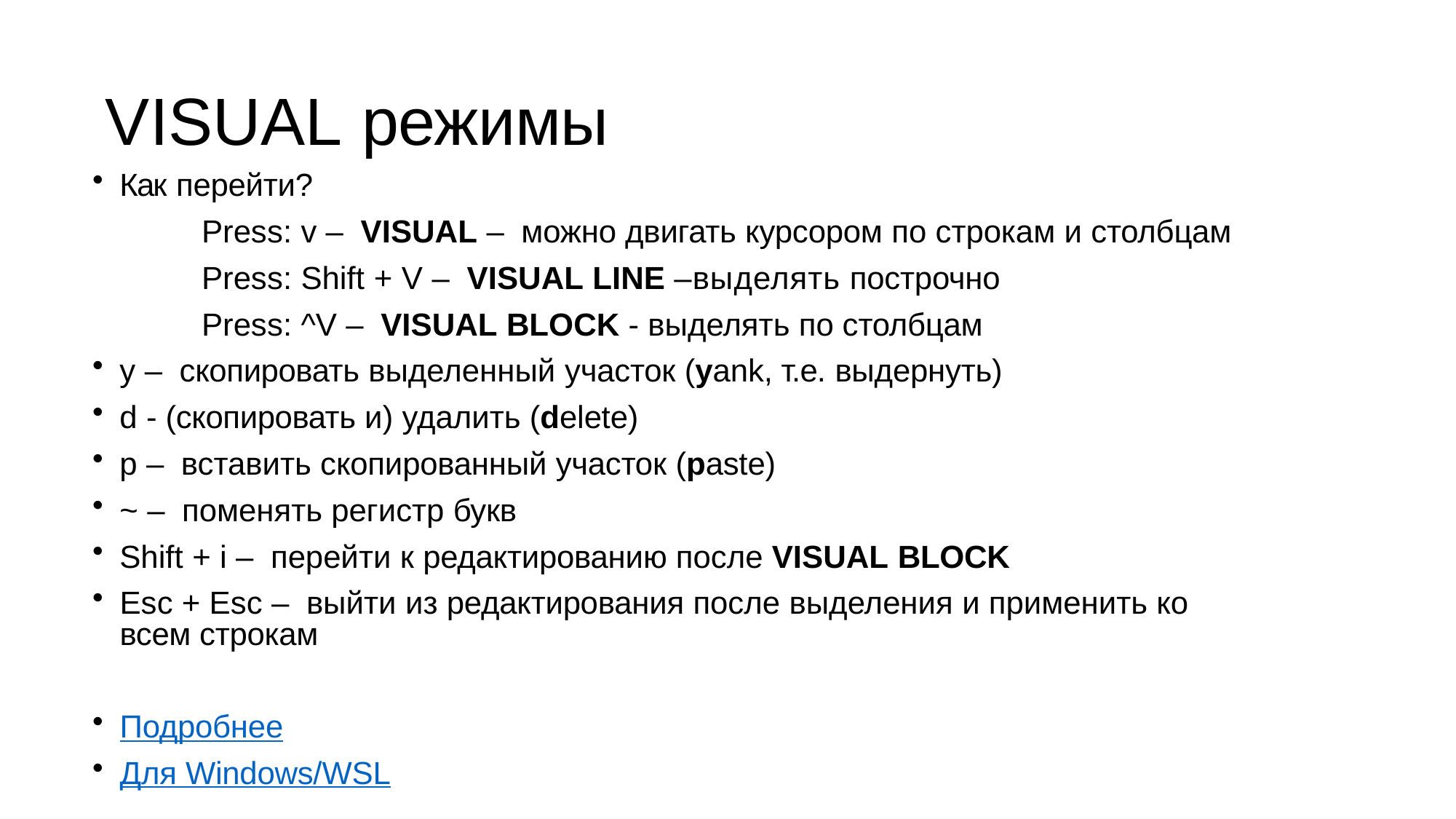

# VISUAL режимы
Как перейти?
Press: v – VISUAL – можно двигать курсором по строкам и столбцам
Press: Shift + V – VISUAL LINE –выделять построчно
Press: ^V – VISUAL BLOCK - выделять по столбцам
y – скопировать выделенный участок (yank, т.е. выдернуть)
d - (скопировать и) удалить (delete)
p – вставить скопированный участок (paste)
~ – поменять регистр букв
Shift + i – перейти к редактированию после VISUAL BLOCK
Esc + Esc – выйти из редактирования после выделения и применить ко всем строкам

Подробнее
Для Windows/WSL